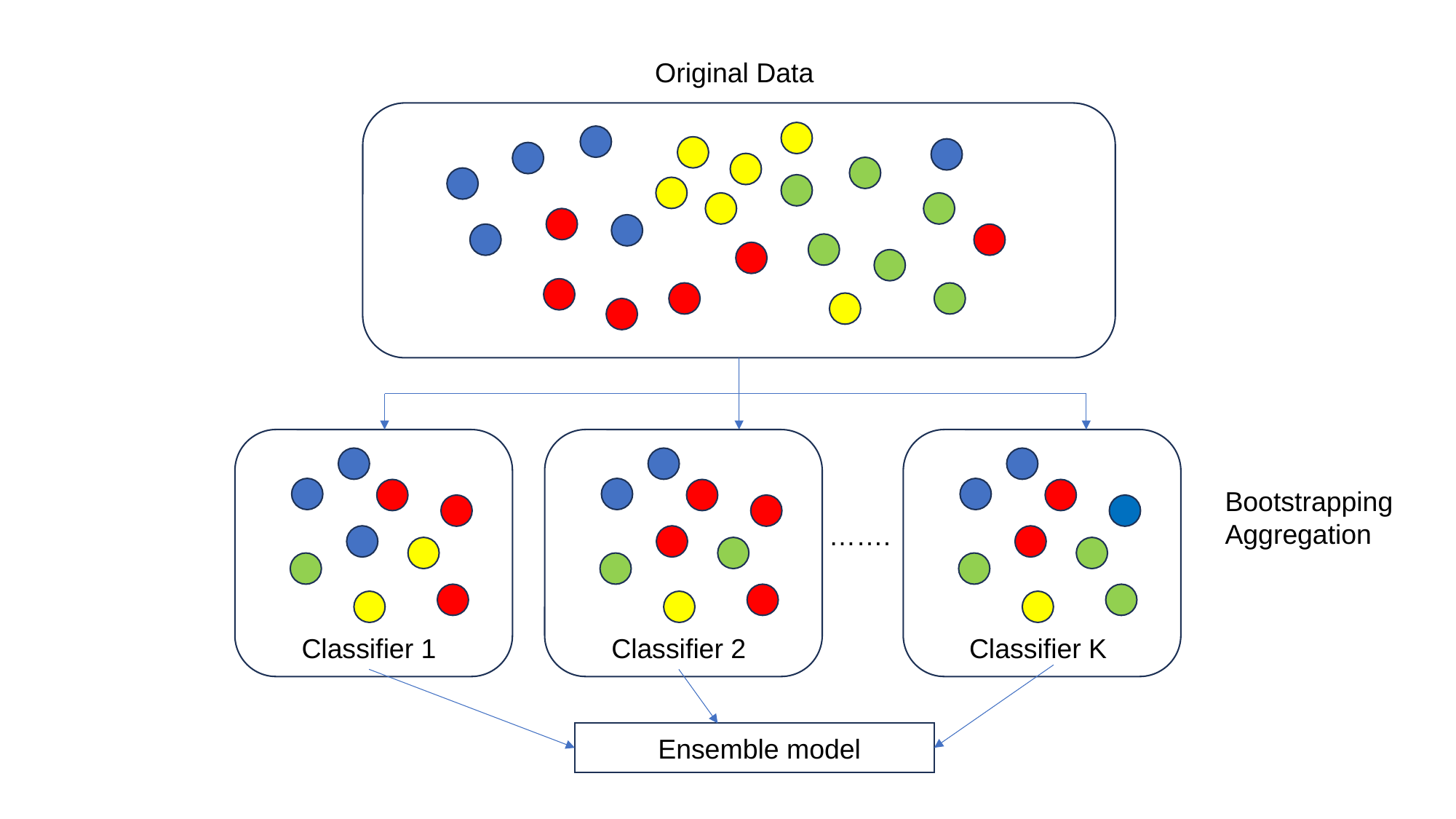

Original Data

Bootstrapping
Aggregation

…….

Classifier K
Classifier 1
Classifier 2

Ensemble model